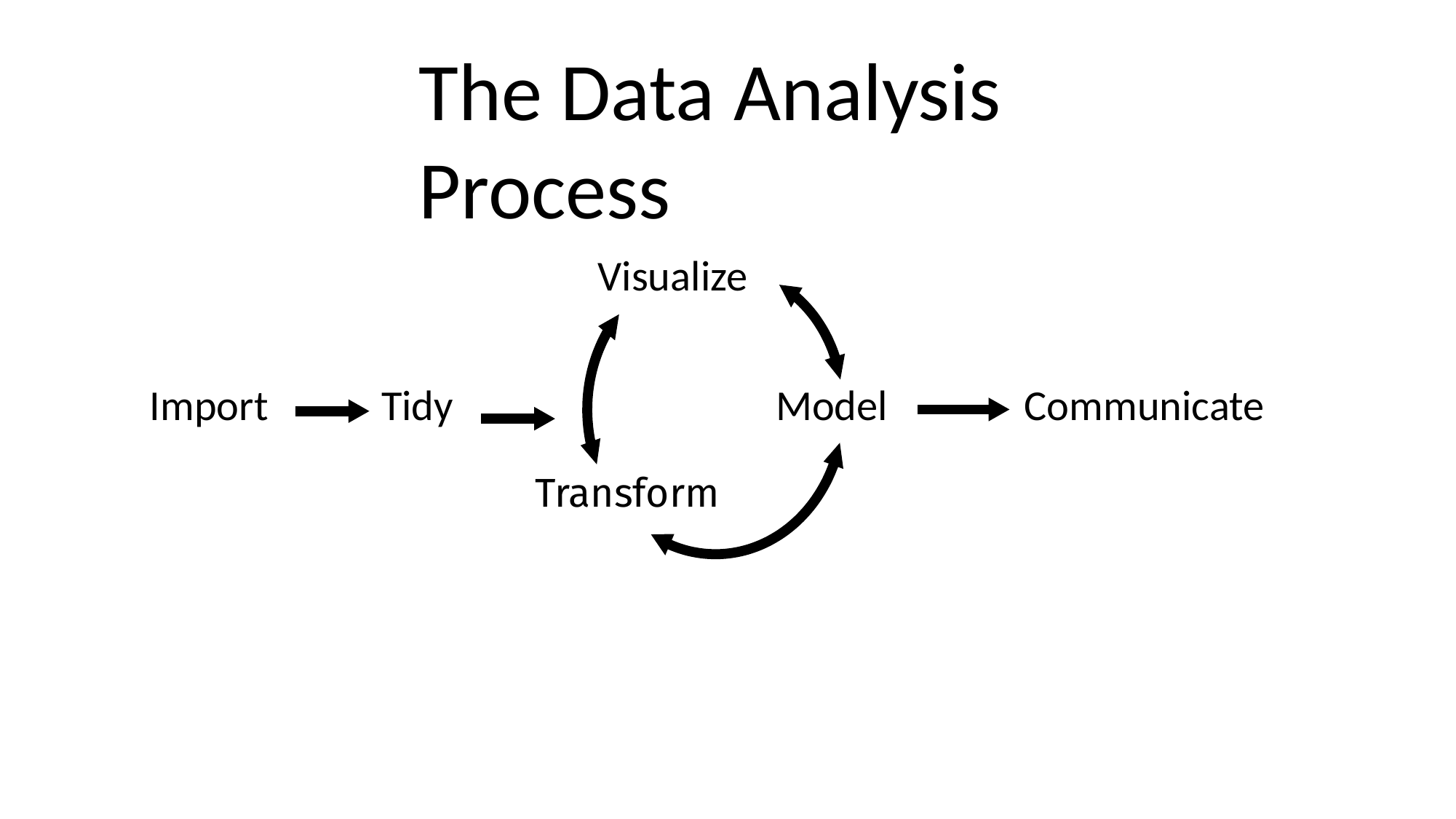

# The Data Analysis Process
Visualize

Model
Import
Tidy
Communicate

Transform